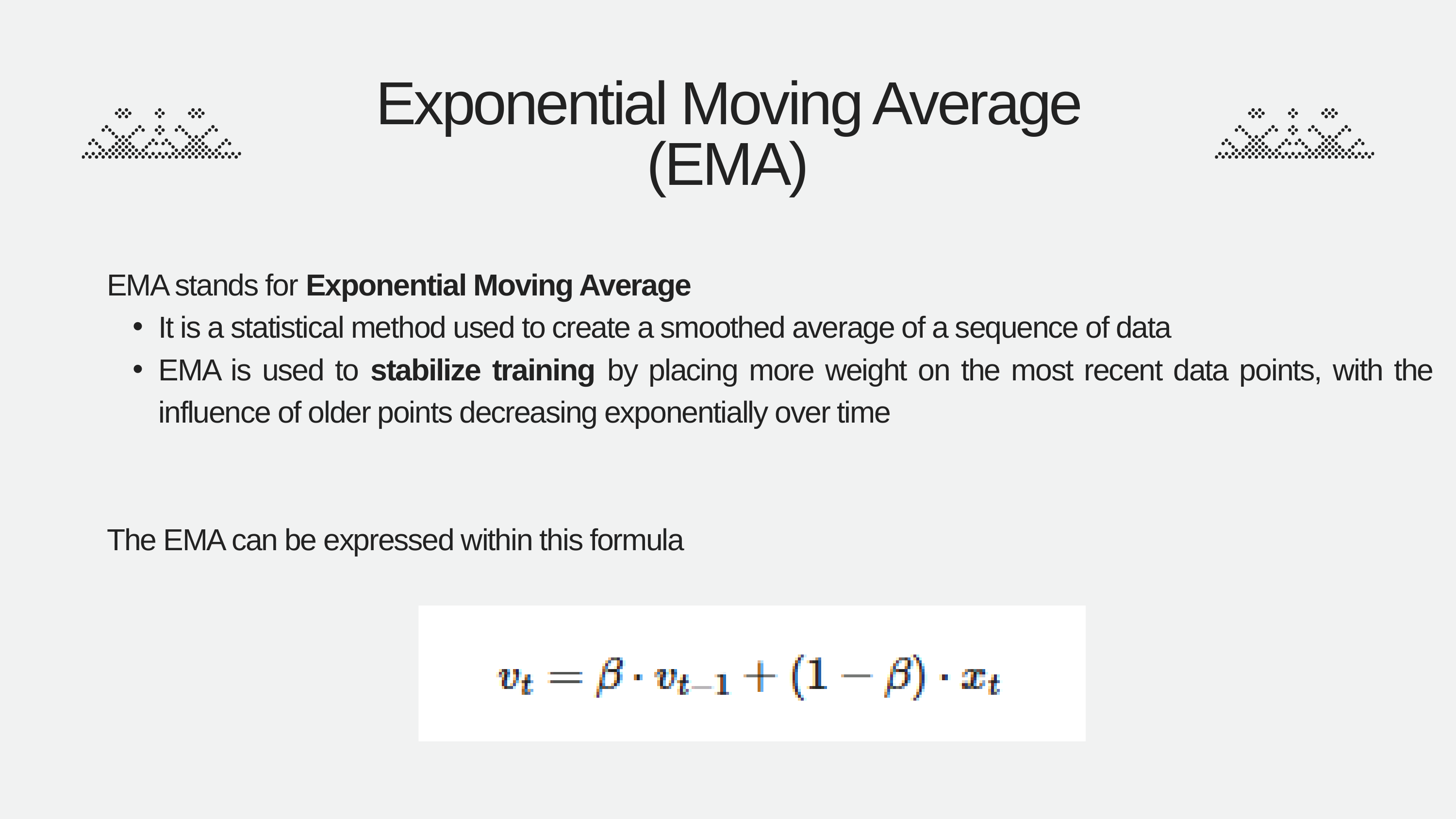

Exponential Moving Average (EMA)

EMA stands for Exponential Moving Average
It is a statistical method used to create a smoothed average of a sequence of data
EMA is used to stabilize training by placing more weight on the most recent data points, with the influence of older points decreasing exponentially over time

The EMA can be expressed within this formula